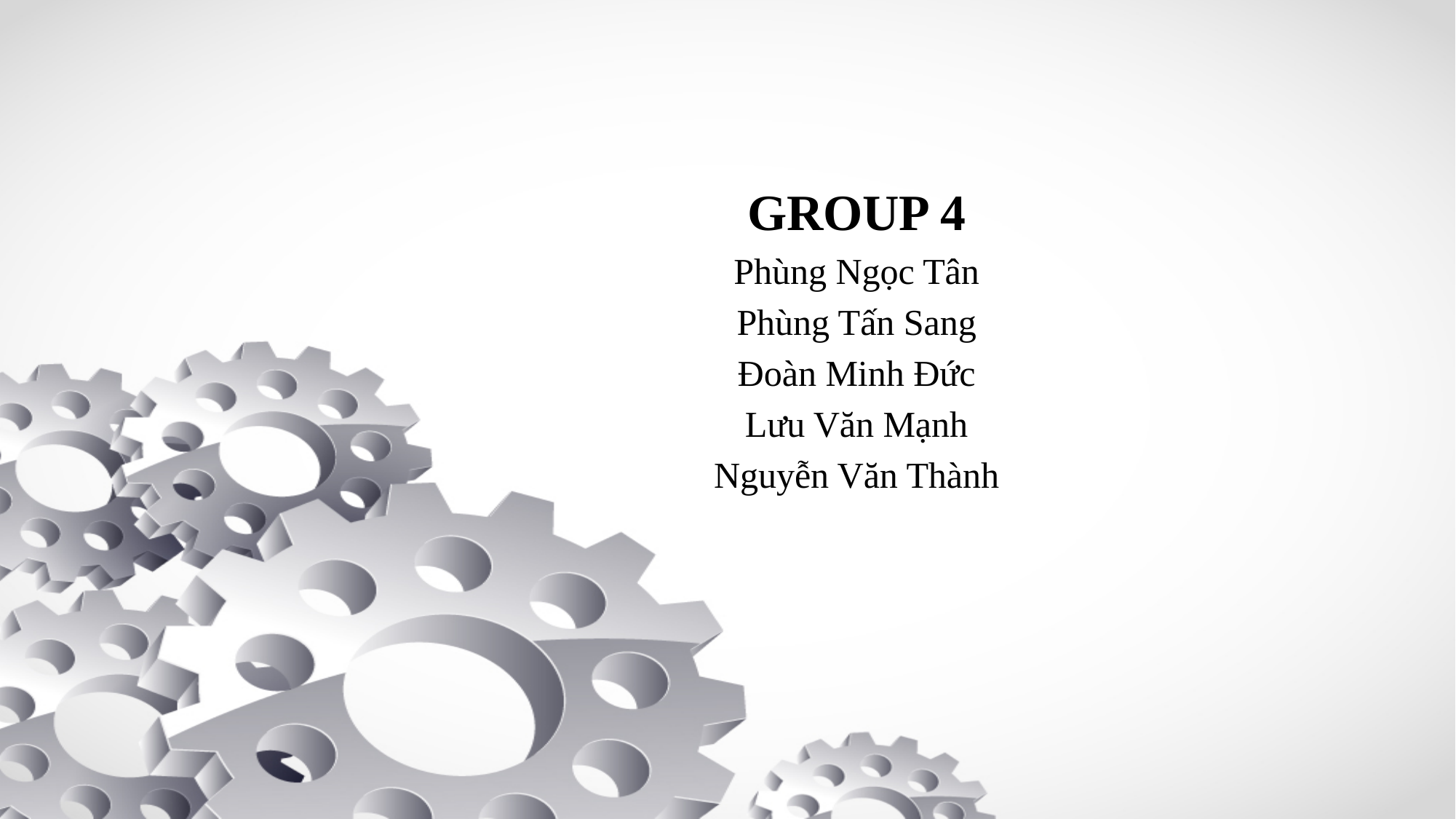

GROUP 4
Phùng Ngọc Tân
Phùng Tấn Sang
Đoàn Minh Đức
Lưu Văn Mạnh
Nguyễn Văn Thành